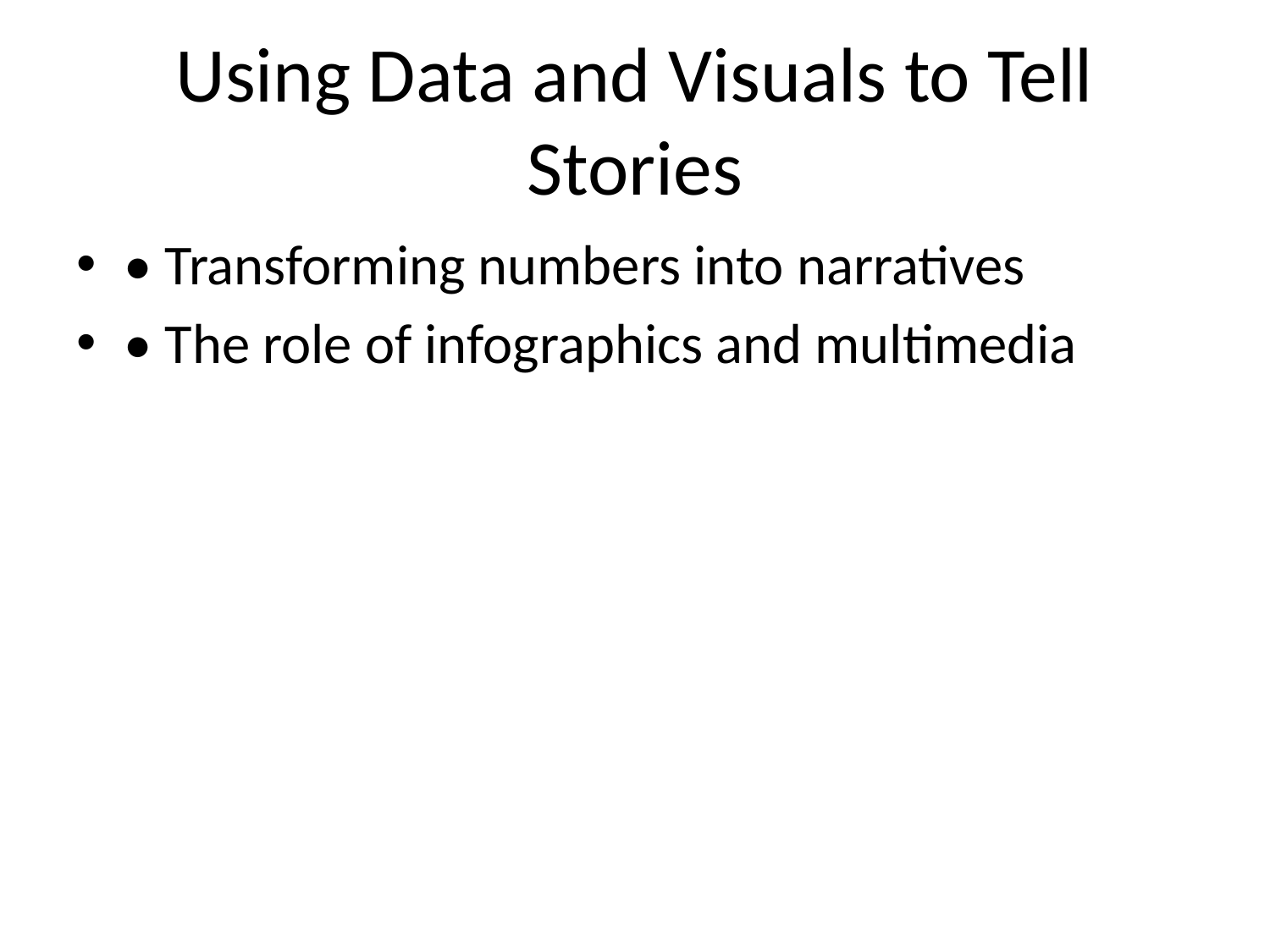

# Using Data and Visuals to Tell Stories
• Transforming numbers into narratives
• The role of infographics and multimedia